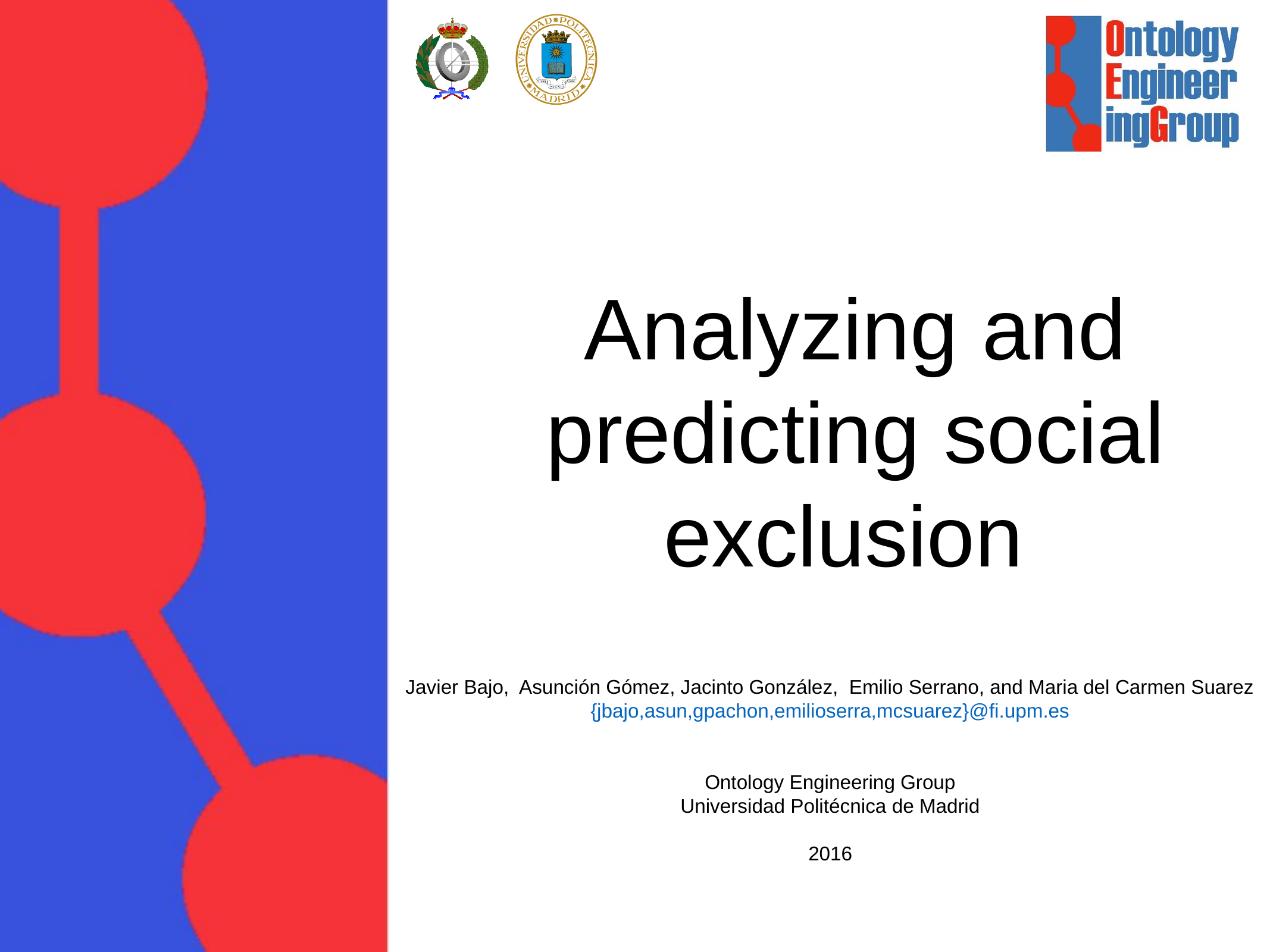

# Analyzing and predicting social exclusion
Javier Bajo,  Asunción Gómez, Jacinto González,  Emilio Serrano, and Maria del Carmen Suarez
{jbajo,asun,gpachon,emilioserra,mcsuarez}@fi.upm.es

Ontology Engineering Group
Universidad Politécnica de Madrid

2016